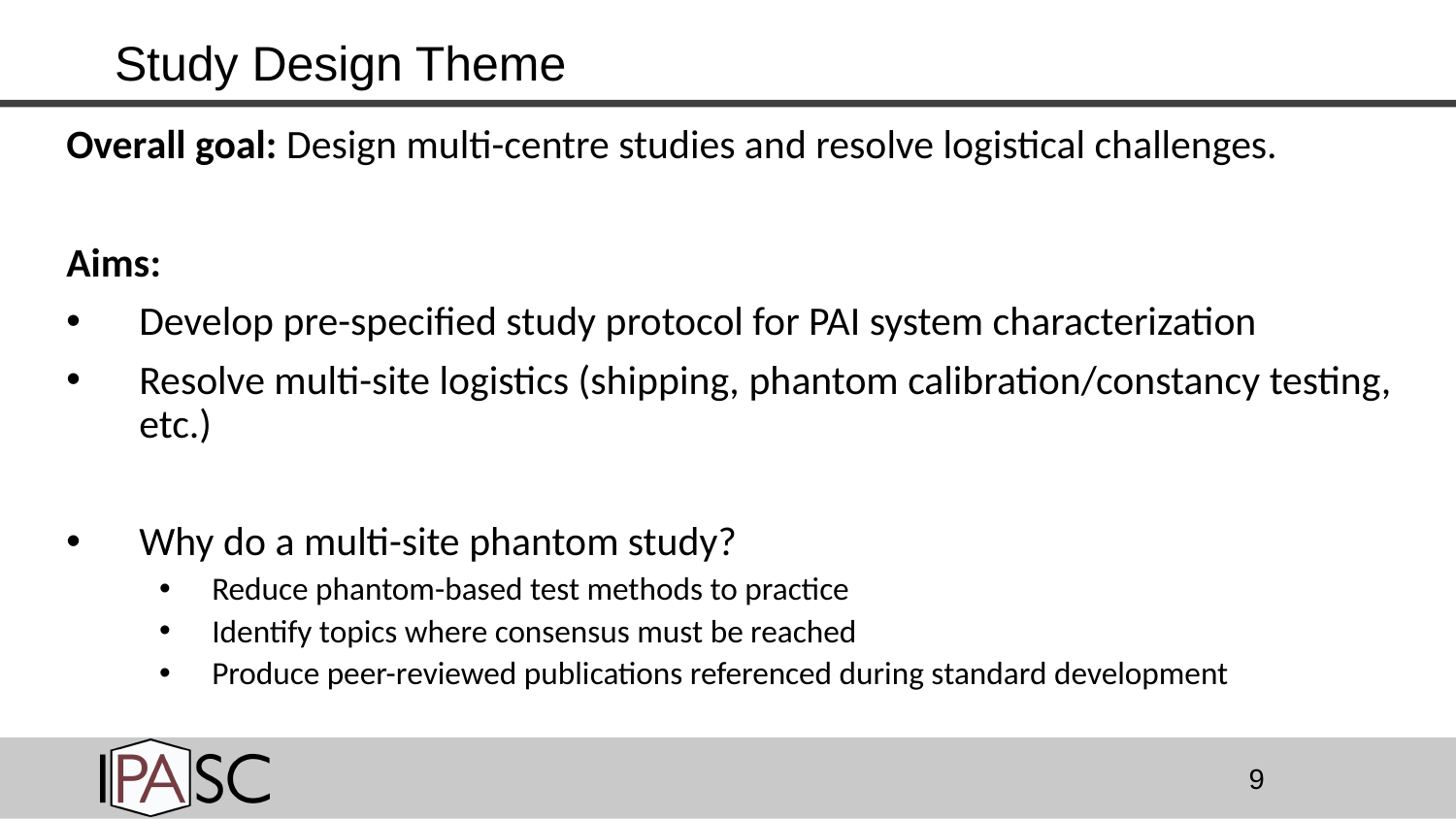

# Study Design Theme
Overall goal: Design multi-centre studies and resolve logistical challenges.

Aims:
Develop pre-specified study protocol for PAI system characterization
Resolve multi-site logistics (shipping, phantom calibration/constancy testing, etc.)

Why do a multi-site phantom study?
Reduce phantom-based test methods to practice
Identify topics where consensus must be reached
Produce peer-reviewed publications referenced during standard development

9